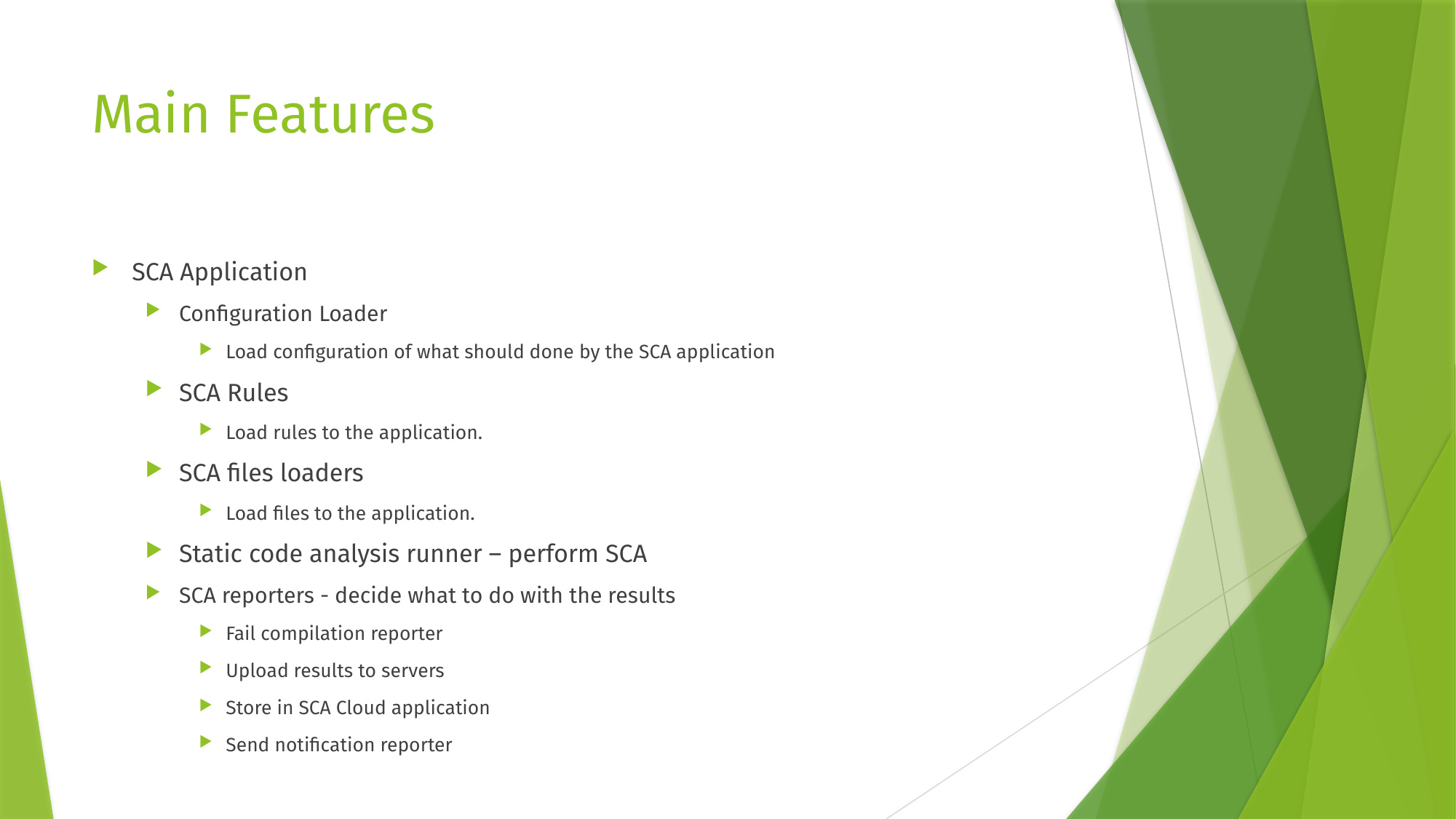

# Main Features
SCA Application
Configuration Loader
Load configuration of what should done by the SCA application
SCA Rules
Load rules to the application.
SCA files loaders
Load files to the application.
Static code analysis runner – perform SCA
SCA reporters - decide what to do with the results
Fail compilation reporter
Upload results to servers
Store in SCA Cloud application
Send notification reporter